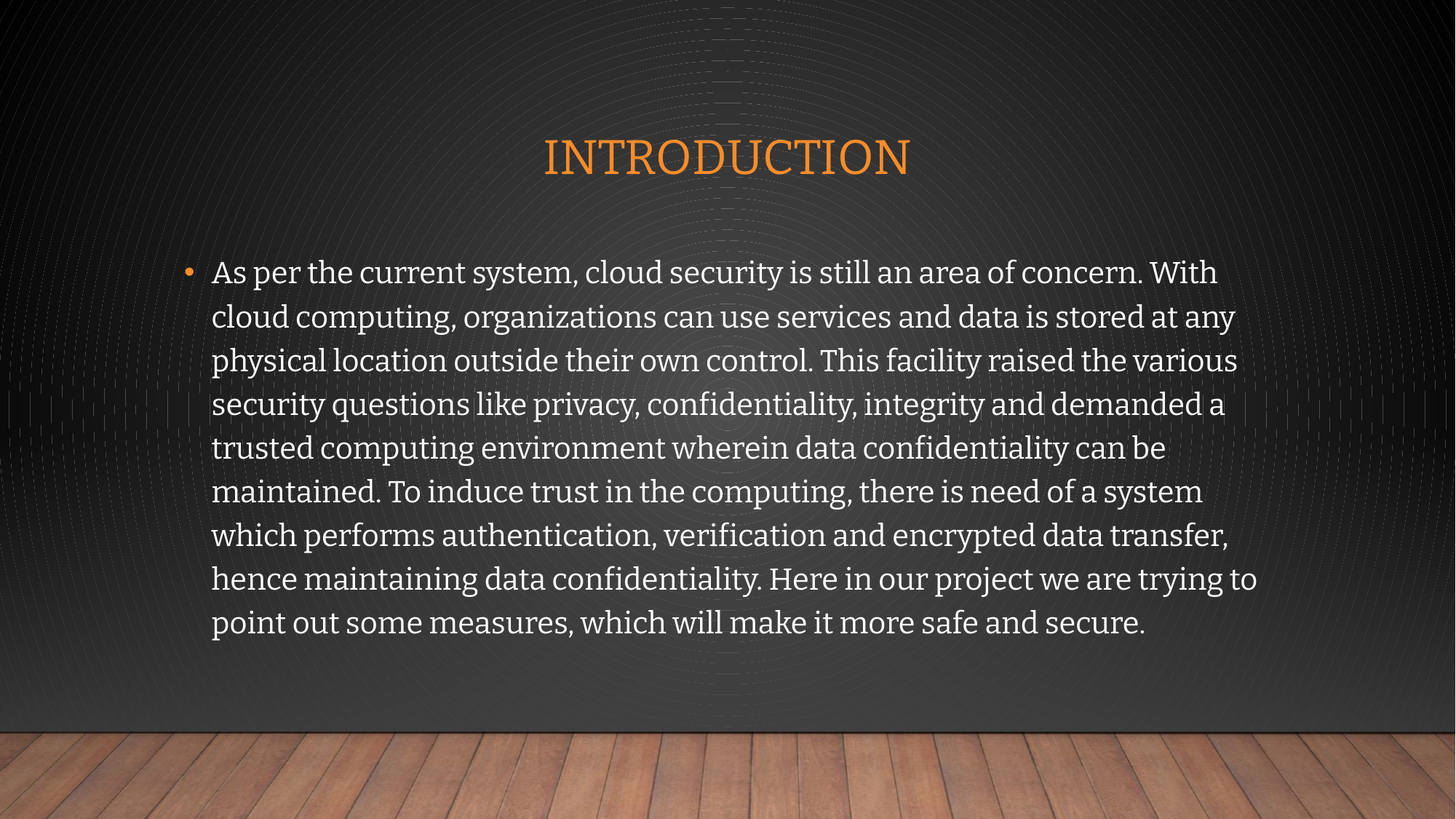

# INTRODUCTION
As per the current system, cloud security is still an area of concern. With cloud computing, organizations can use services and data is stored at any physical location outside their own control. This facility raised the various security questions like privacy, confidentiality, integrity and demanded a trusted computing environment wherein data confidentiality can be maintained. To induce trust in the computing, there is need of a system which performs authentication, verification and encrypted data transfer, hence maintaining data confidentiality. Here in our project we are trying to point out some measures, which will make it more safe and secure.